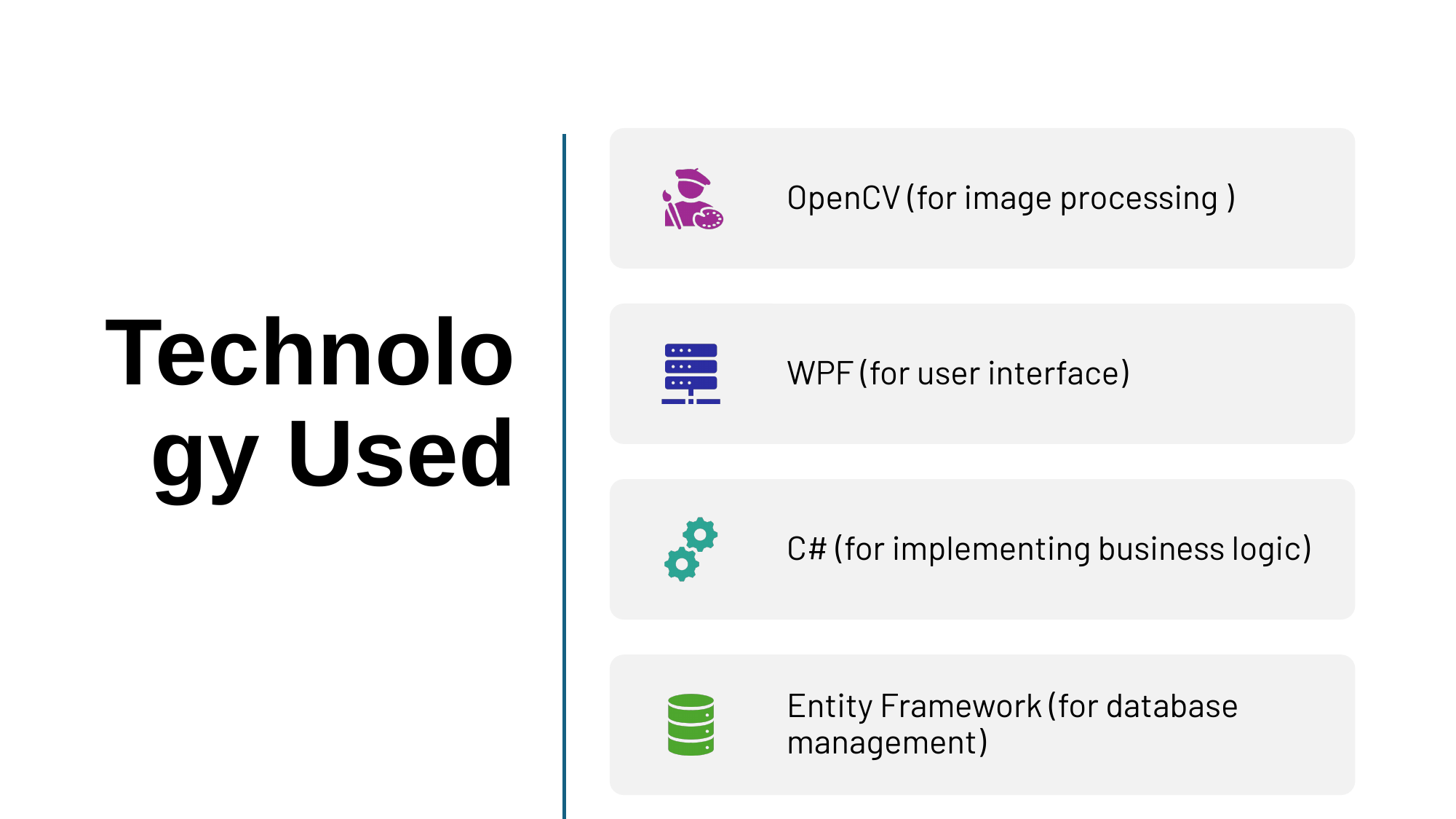

# Technology Used
OpenCV (for image processing )
WPF (for user interface)
C# (for implementing business logic)
Entity Framework (for database management)